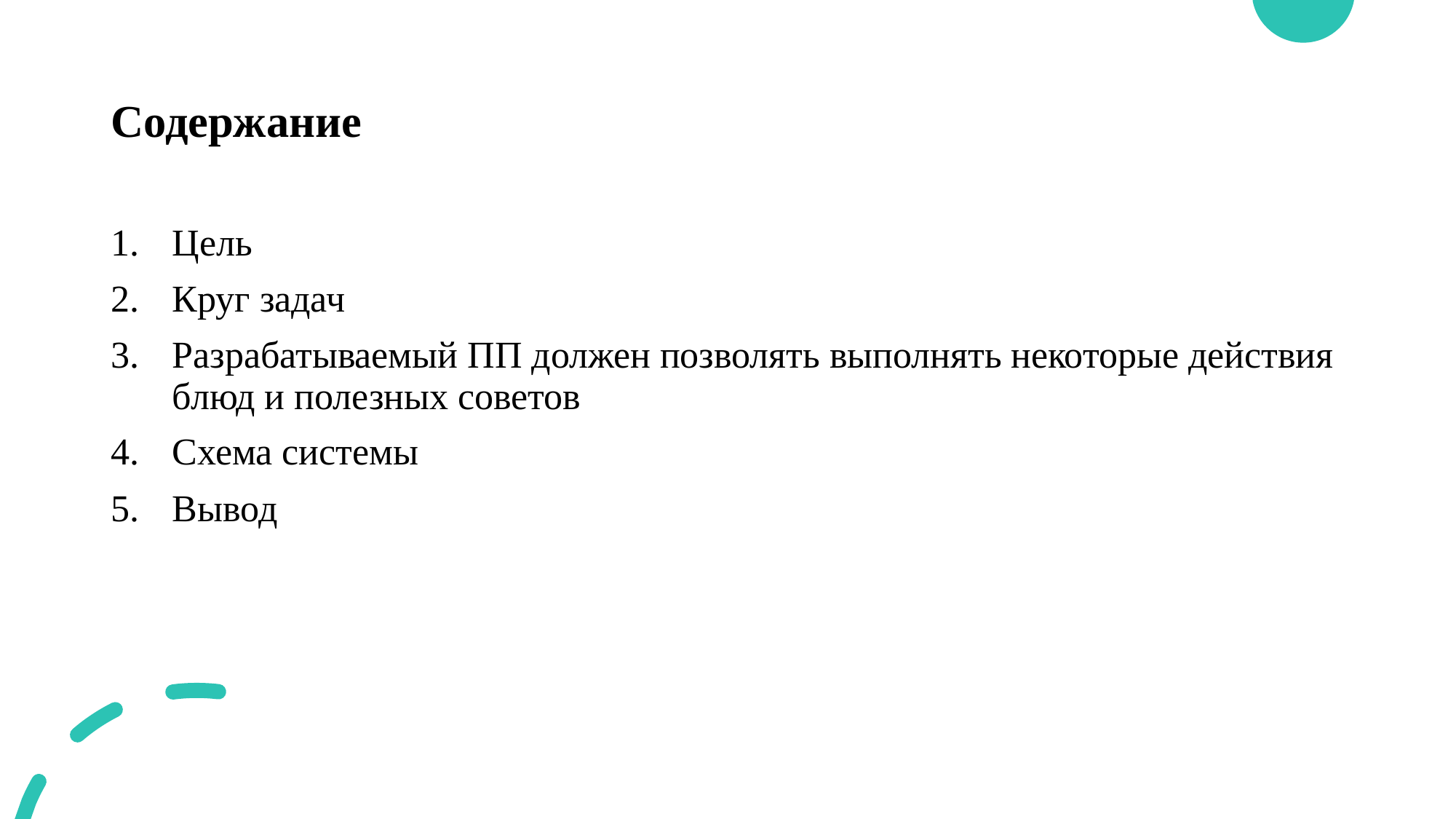

# Содержание
Цель
Круг задач
Разрабатываемый ПП должен позволять выполнять некоторые действия блюд и полезных советов
Схема системы
Вывод